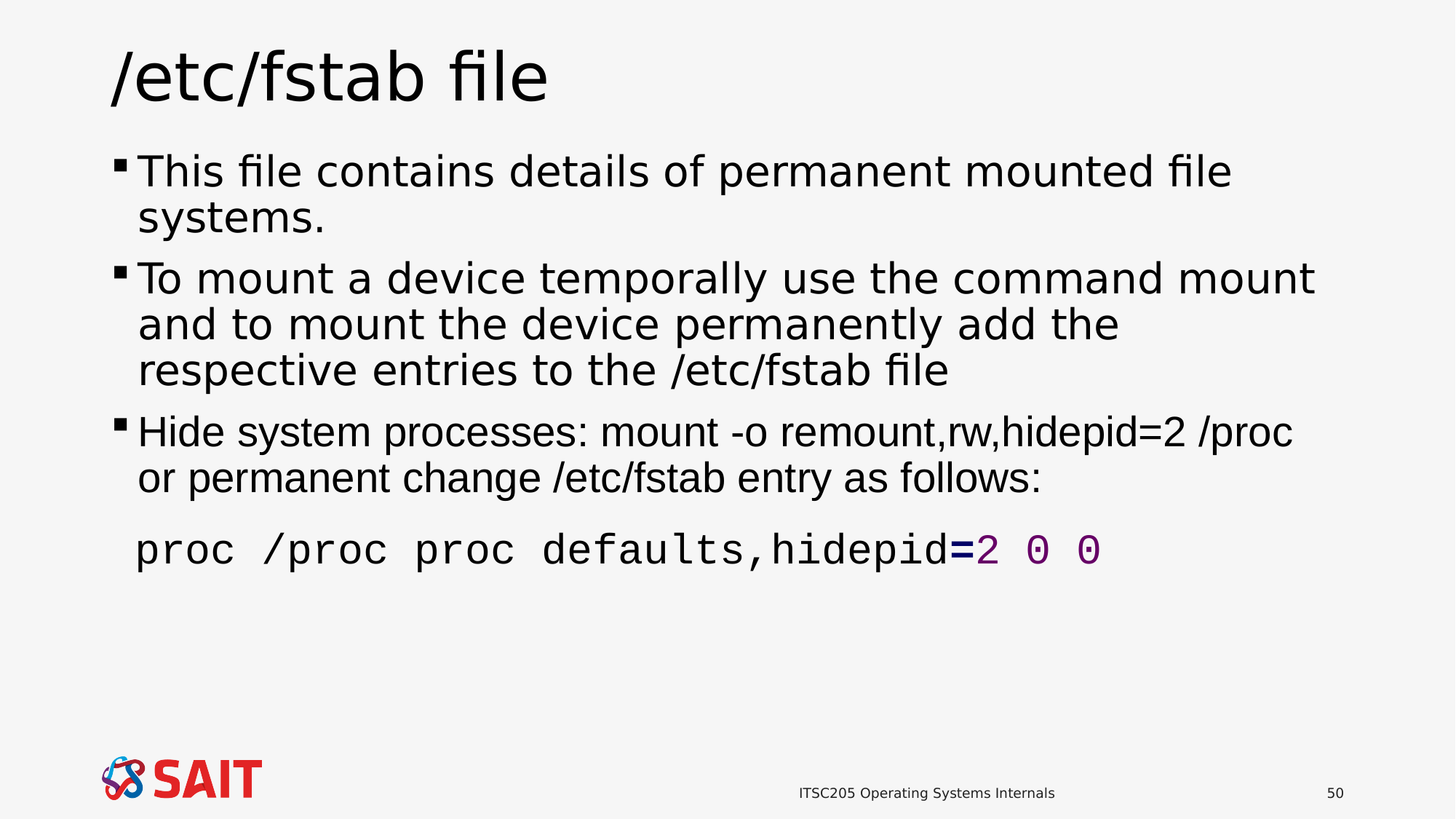

# /etc/fstab file

This file contains details of permanent mounted file systems.
To mount a device temporally use the command mount and to mount the device permanently add the respective entries to the /etc/fstab file
Hide system processes: mount -o remount,rw,hidepid=2 /proc or permanent change /etc/fstab entry as follows:
  proc /proc proc defaults,hidepid=2 0 0

ITSC205 Operating Systems Internals
50